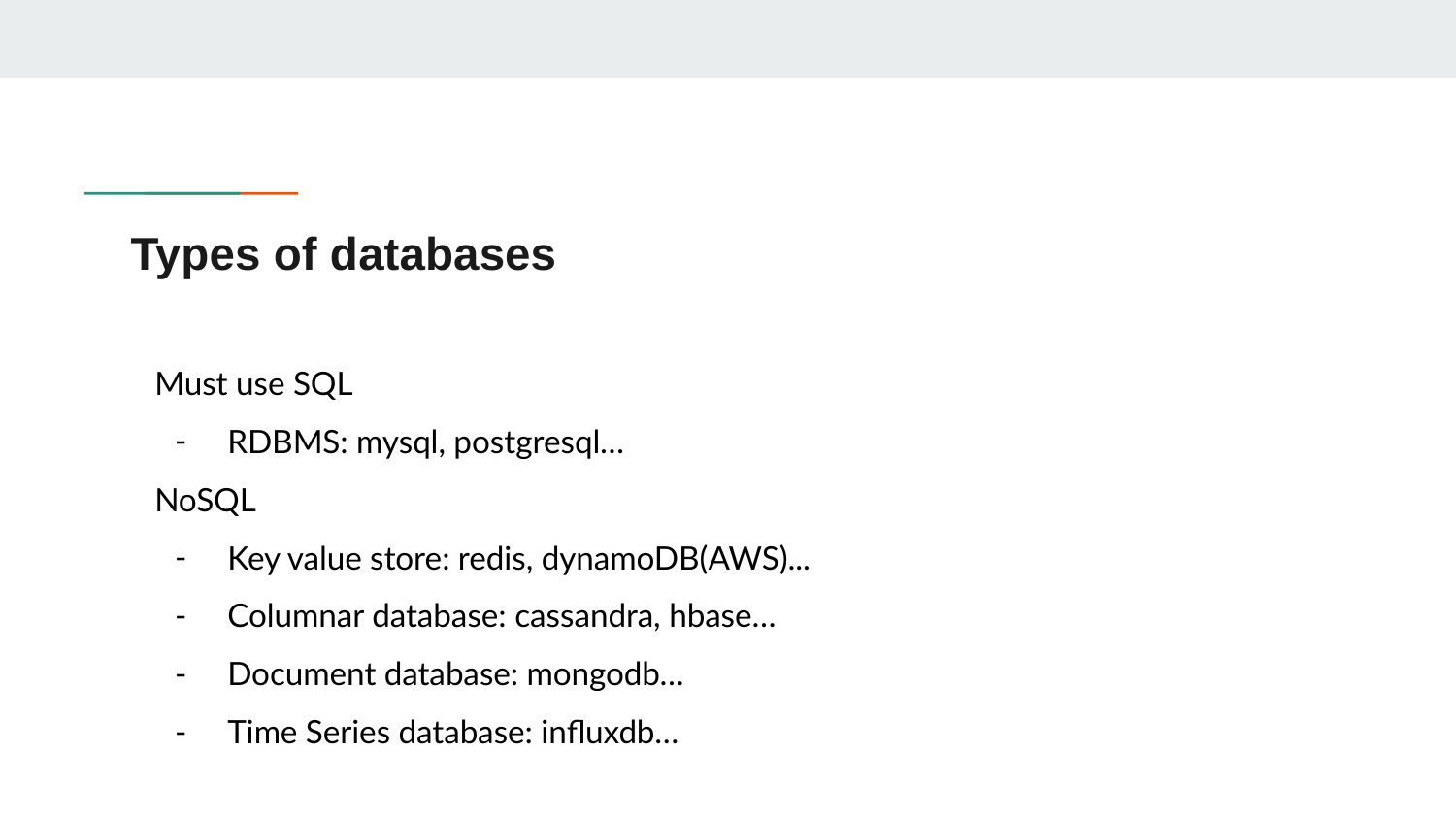

# Types of databases
Must use SQL
RDBMS: mysql, postgresql…
NoSQL
Key value store: redis, dynamoDB(AWS)...
Columnar database: cassandra, hbase…
Document database: mongodb…
Time Series database: influxdb…